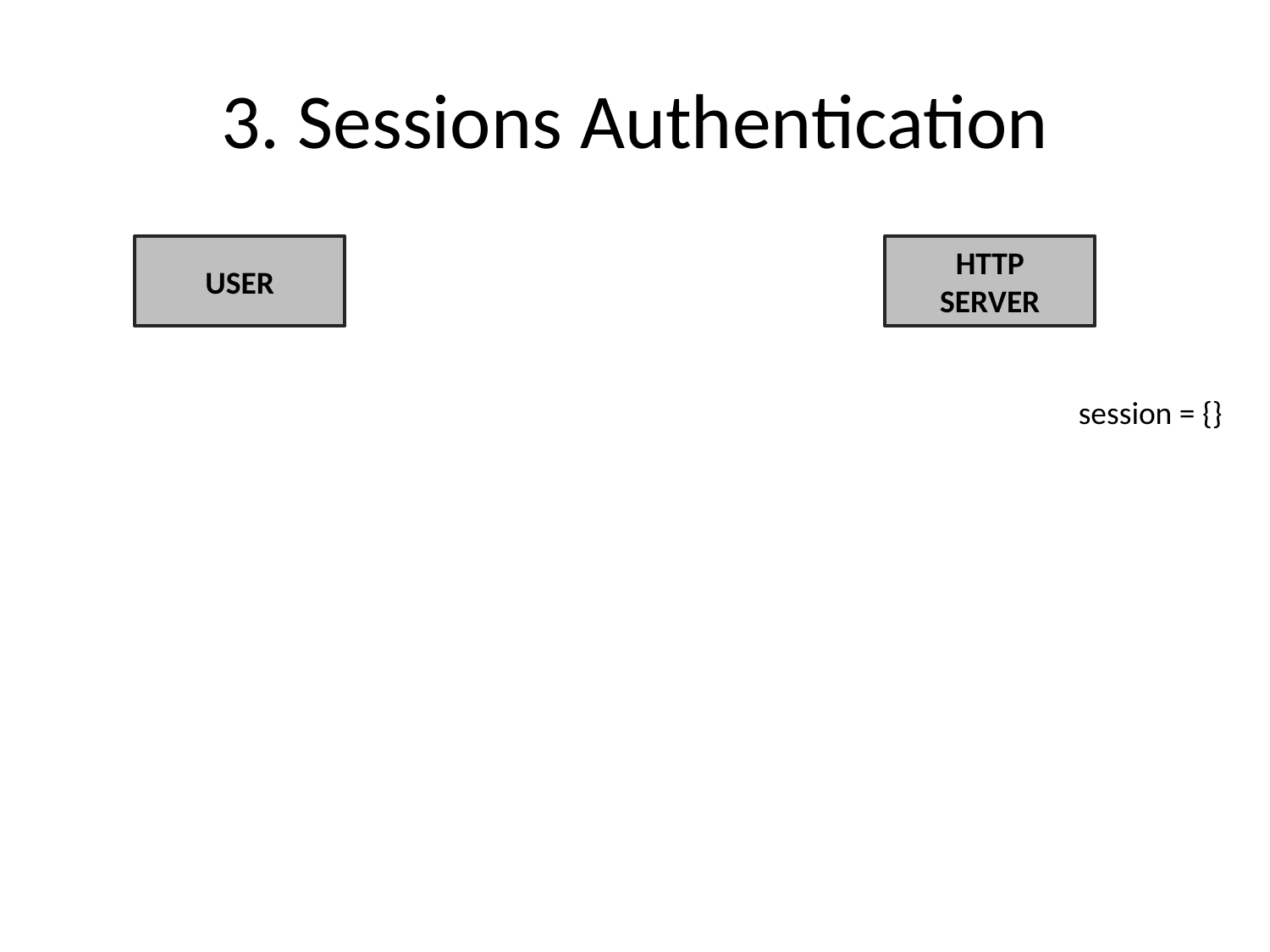

# 3. Sessions Authentication
USER
HTTP
SERVER
session = {}